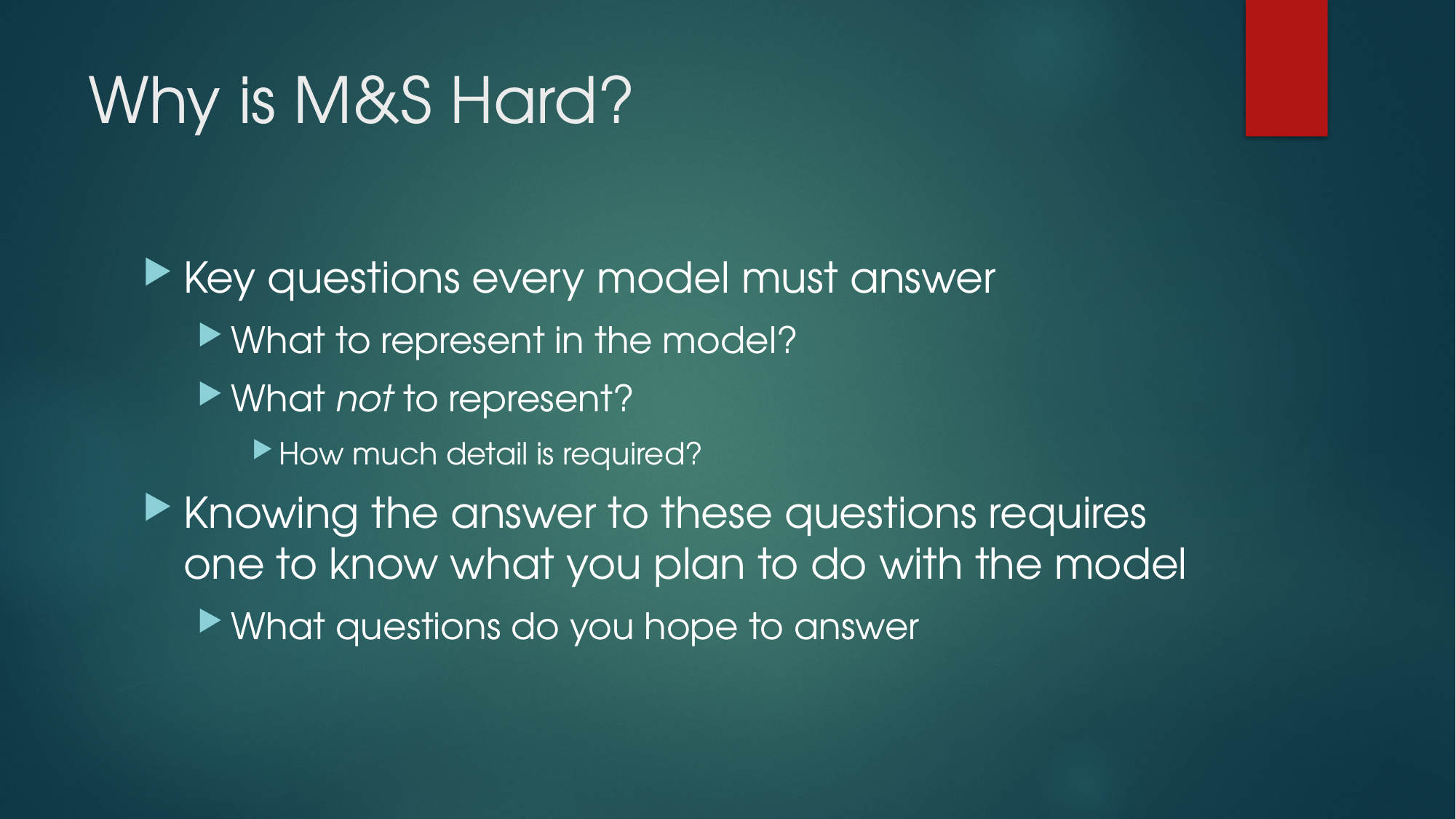

# Why is M&S Hard?
Key questions every model must answer
What to represent in the model?
What not to represent?
How much detail is required?
Knowing the answer to these questions requires one to know what you plan to do with the model
What questions do you hope to answer